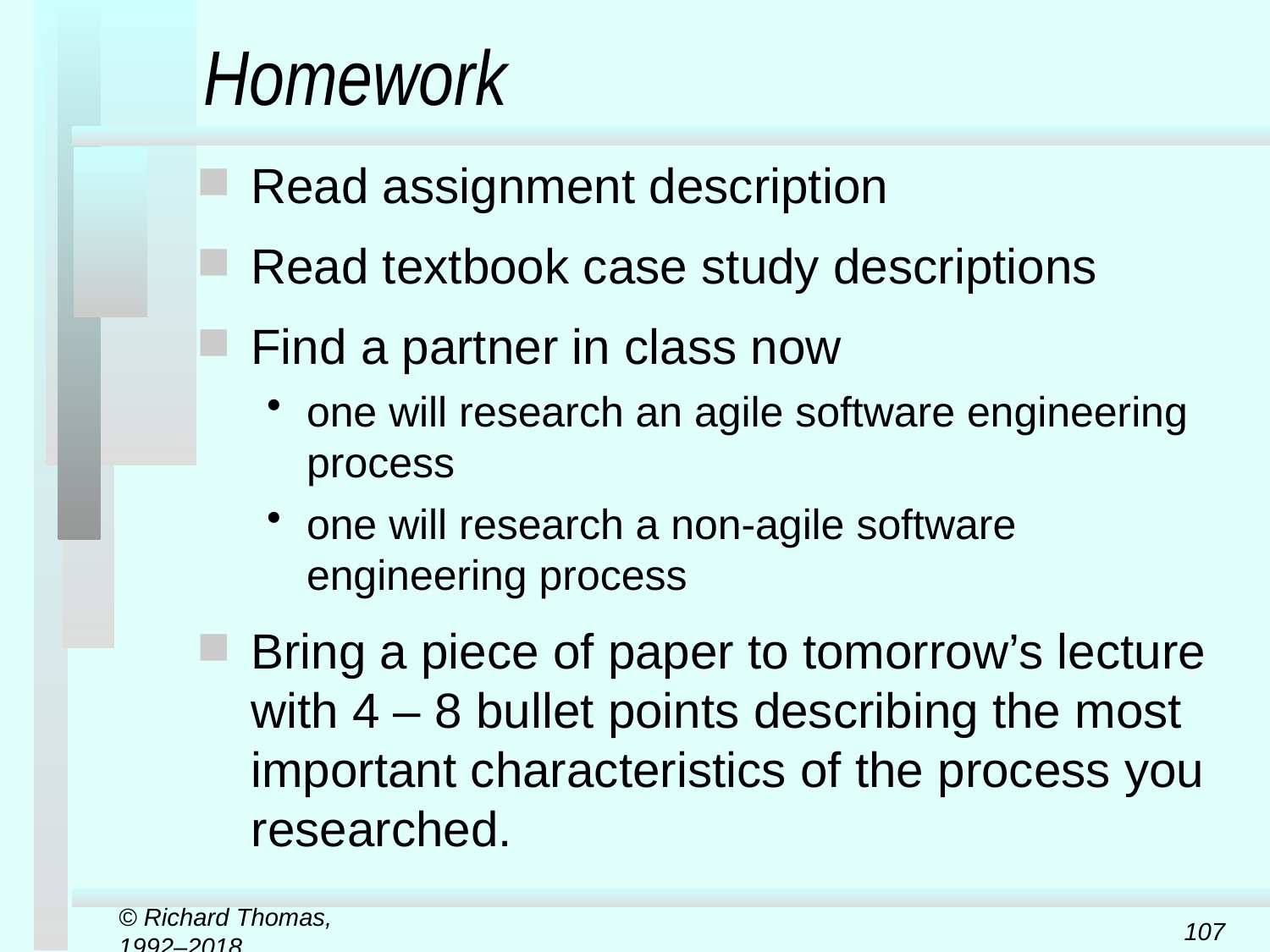

# Homework
Read assignment description
Read textbook case study descriptions
Find a partner in class now
one will research an agile software engineering process
one will research a non-agile software engineering process
Bring a piece of paper to tomorrow’s lecture with 4 – 8 bullet points describing the most important characteristics of the process you researched.
© Richard Thomas, 1992–2018
107